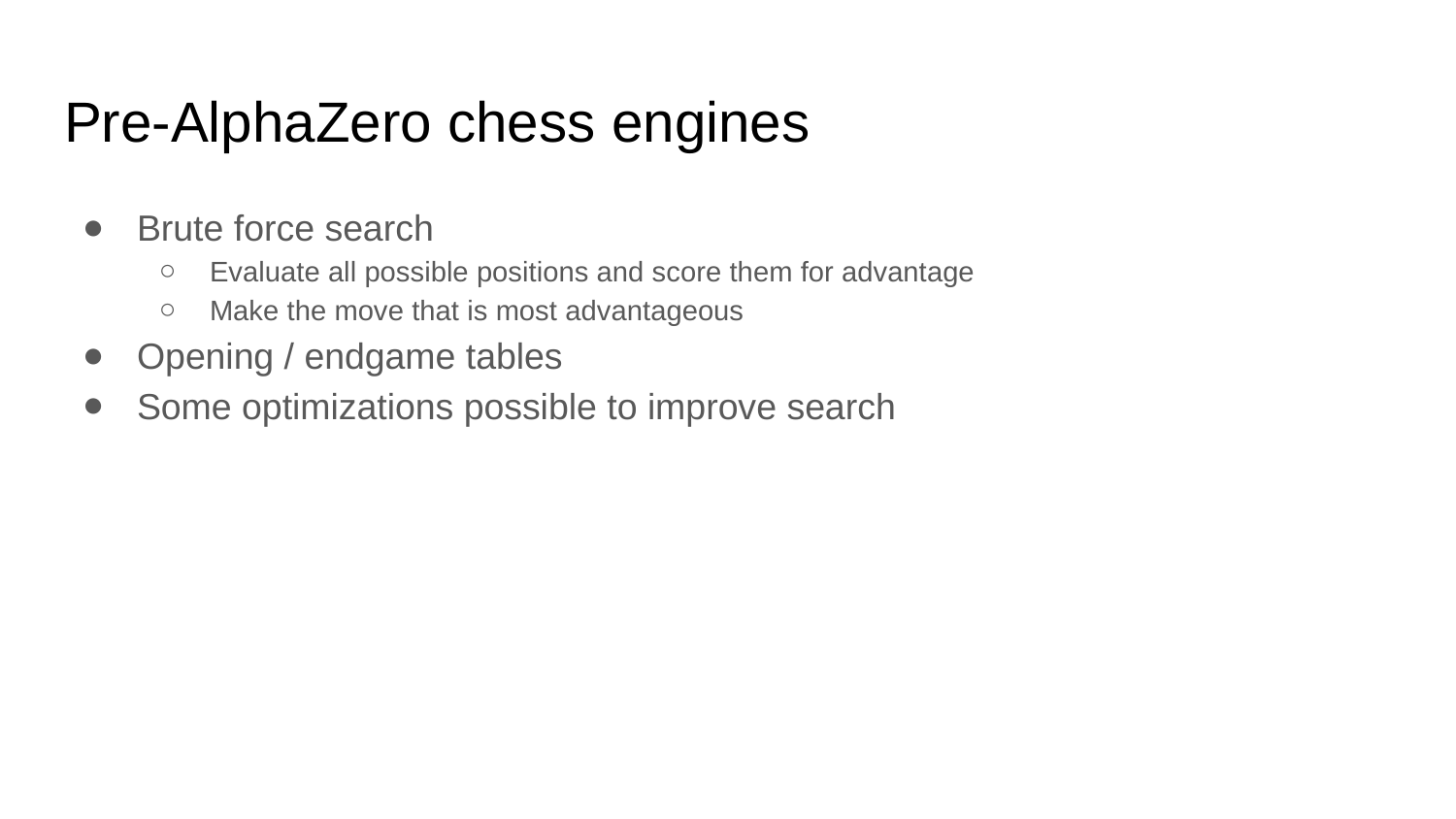

# Pre-AlphaZero chess engines
Brute force search
Evaluate all possible positions and score them for advantage
Make the move that is most advantageous
Opening / endgame tables
Some optimizations possible to improve search